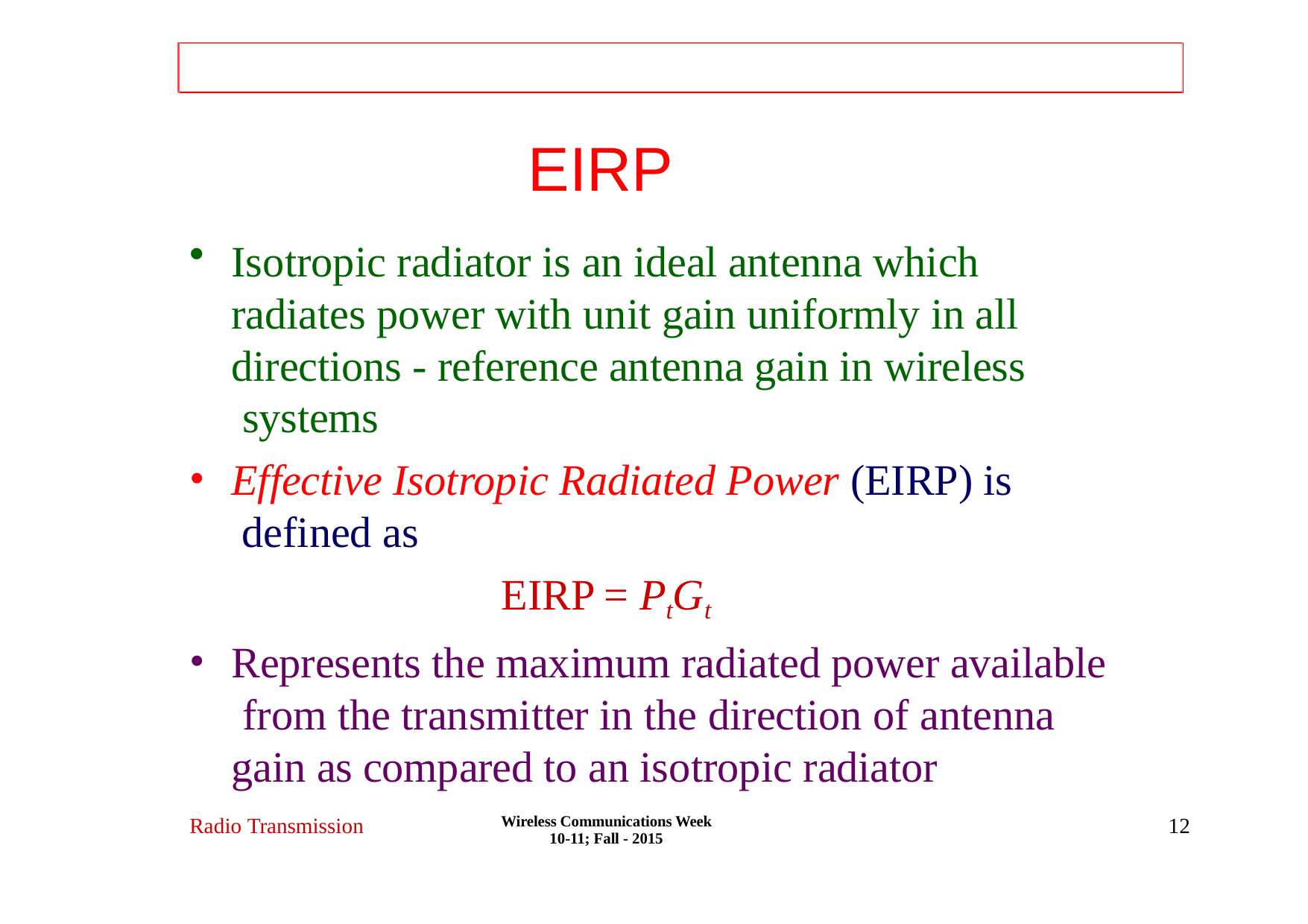

# EIRP
Isotropic radiator is an ideal antenna which  radiates power with unit gain uniformly in all  directions - reference antenna gain in wireless  systems
Effective Isotropic Radiated Power (EIRP) is  defined as
EIRP = PtGt
Represents the maximum radiated power available  from the transmitter in the direction of antenna  gain as compared to an isotropic radiator

Wireless Communications Week 10-11; Fall - 2015
Radio Transmission
12